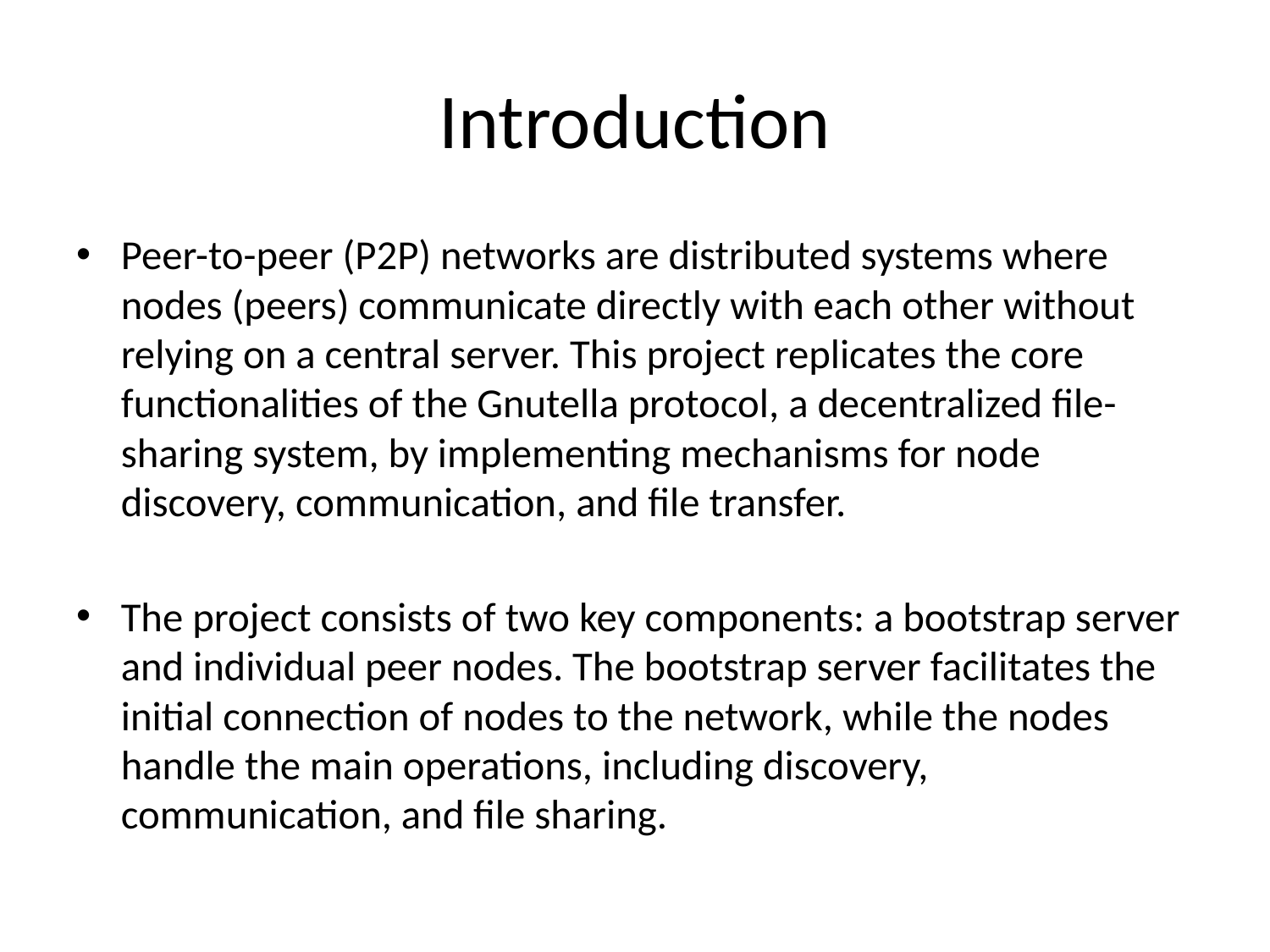

# Introduction
Peer-to-peer (P2P) networks are distributed systems where nodes (peers) communicate directly with each other without relying on a central server. This project replicates the core functionalities of the Gnutella protocol, a decentralized file-sharing system, by implementing mechanisms for node discovery, communication, and file transfer.

The project consists of two key components: a bootstrap server and individual peer nodes. The bootstrap server facilitates the initial connection of nodes to the network, while the nodes handle the main operations, including discovery, communication, and file sharing.